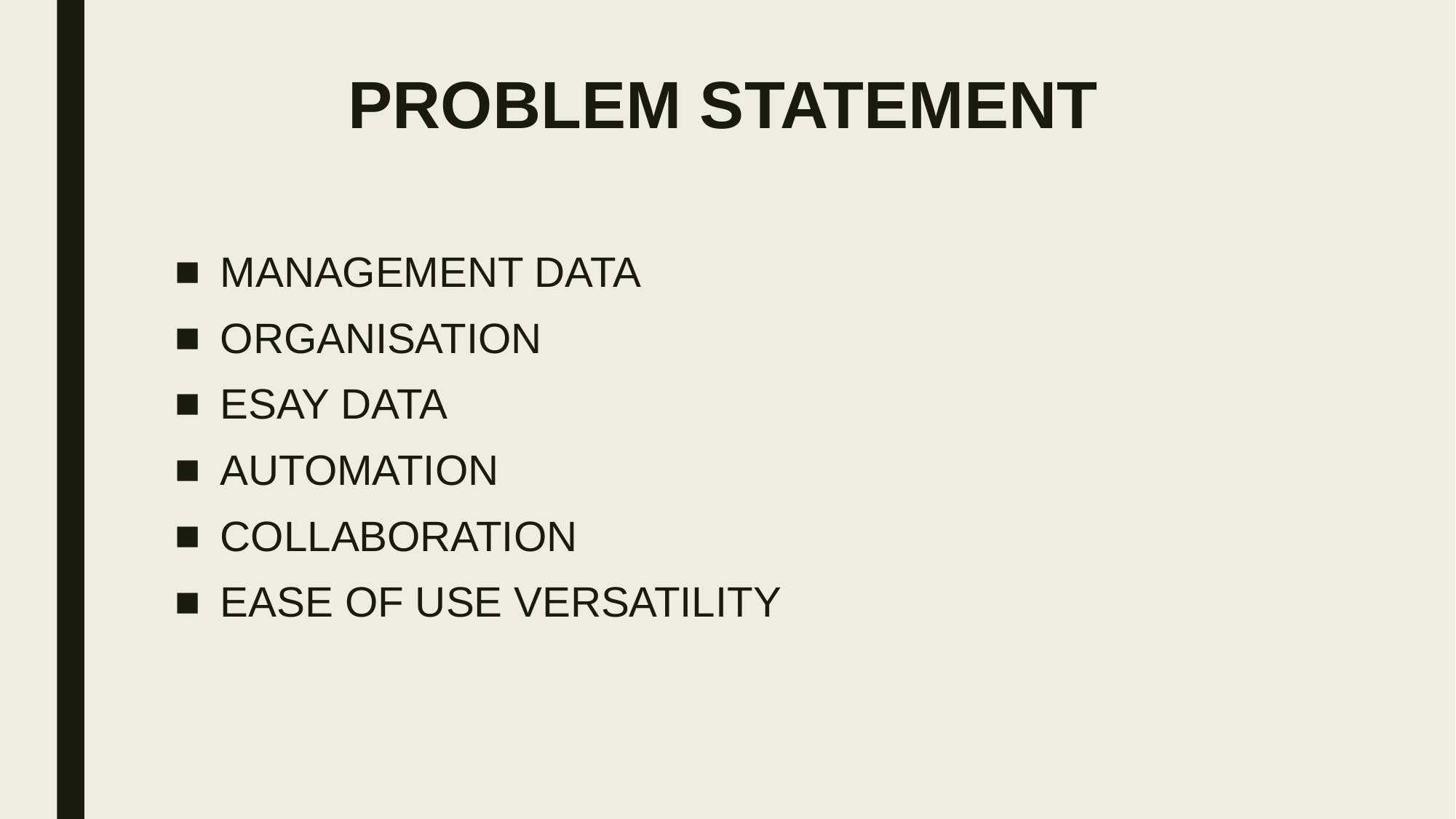

# PROBLEM STATEMENT
MANAGEMENT DATA
ORGANISATION
ESAY DATA
AUTOMATION
COLLABORATION
EASE OF USE VERSATILITY